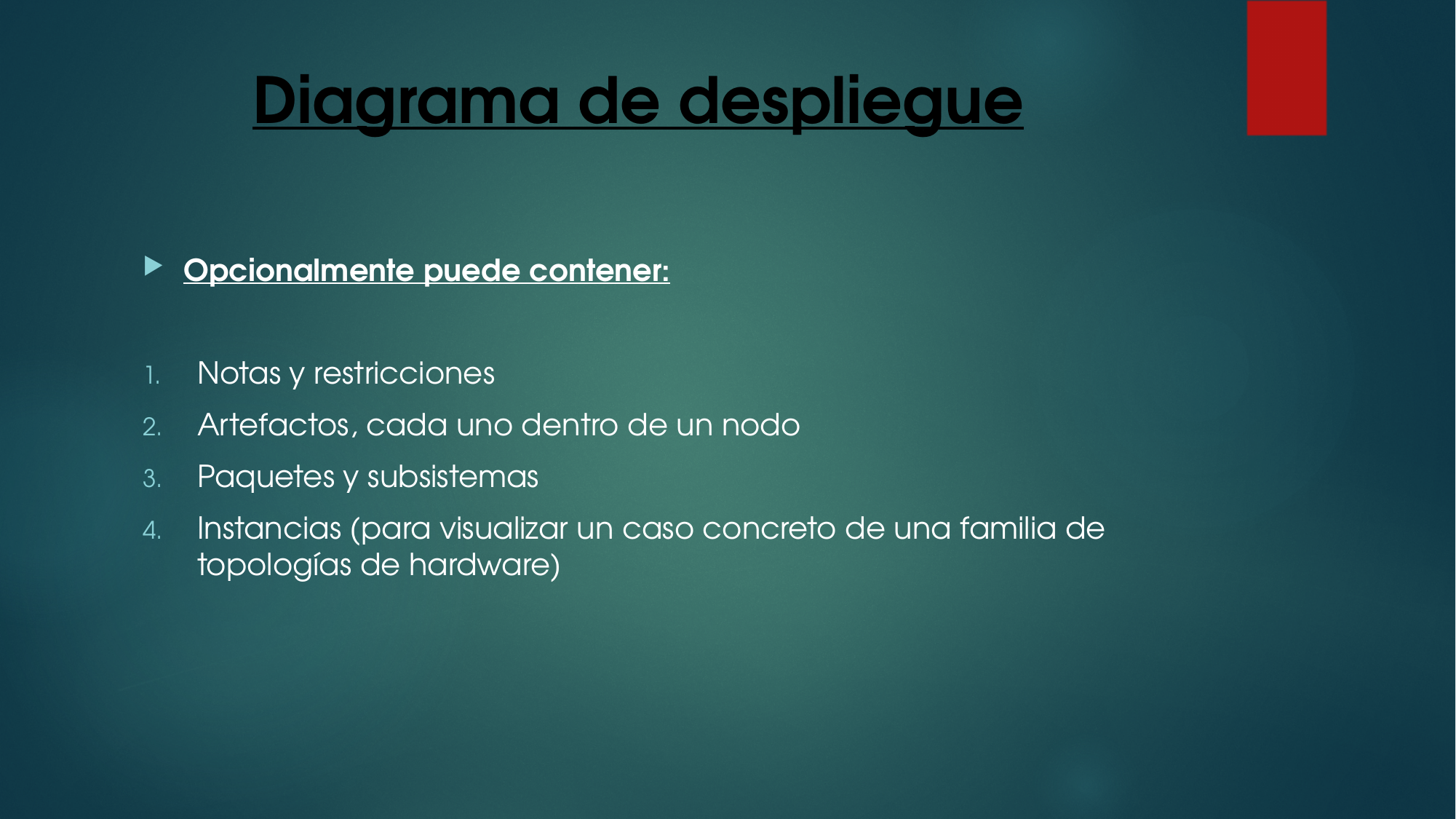

# Diagrama de despliegue
Opcionalmente puede contener:

Notas y restricciones
Artefactos, cada uno dentro de un nodo
Paquetes y subsistemas
Instancias (para visualizar un caso concreto de una familia de topologías de hardware)